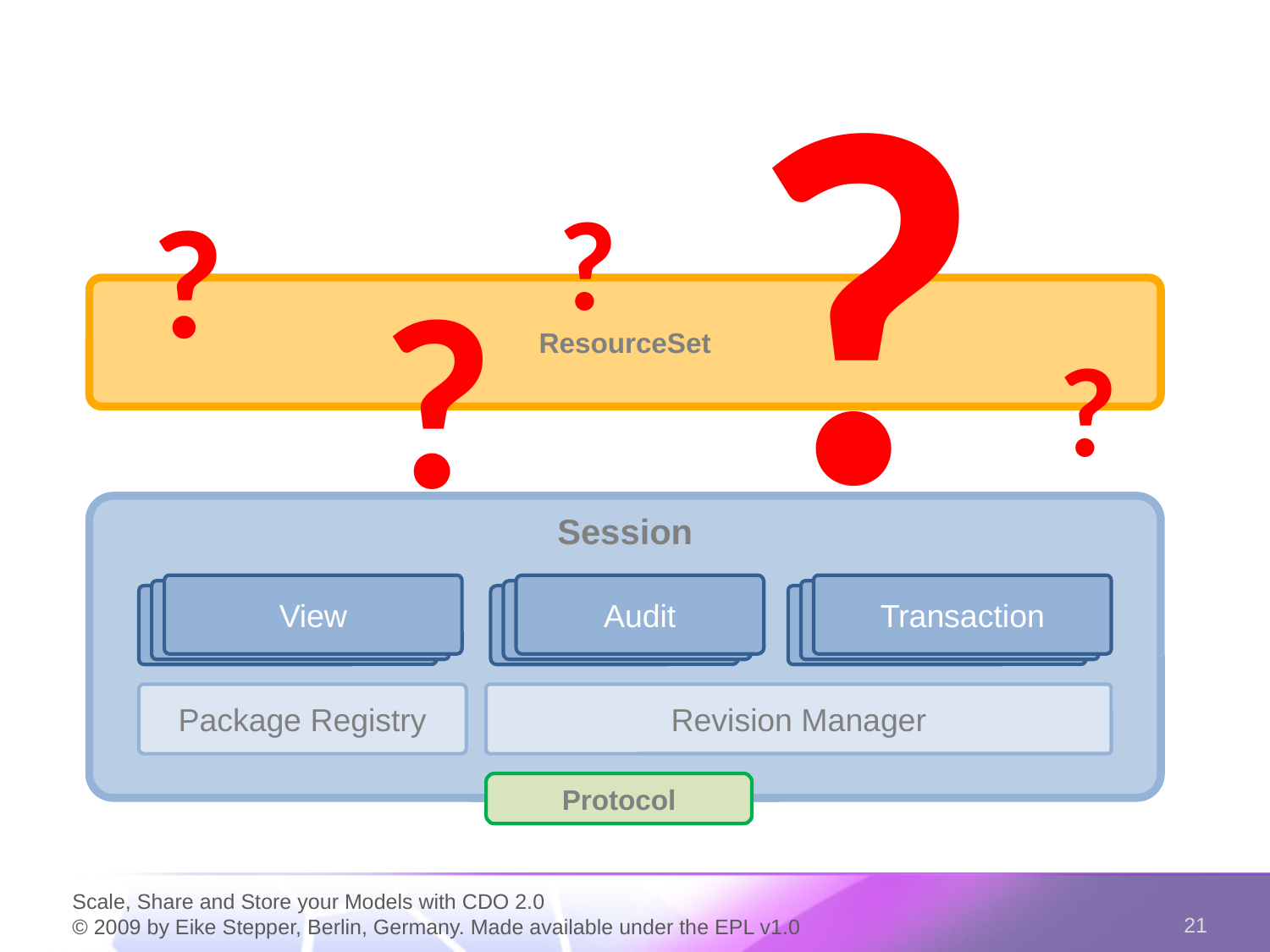

?
?
?
?
ResourceSet
?
Session

Session

View
View
View
Audit
Audit
Audit
Transaction
Transaction
Transaction
Package Registry
Revision Manager
Protocol
Scale, Share and Store your Models with CDO 2.0
© 2009 by Eike Stepper, Berlin, Germany. Made available under the EPL v1.0
21